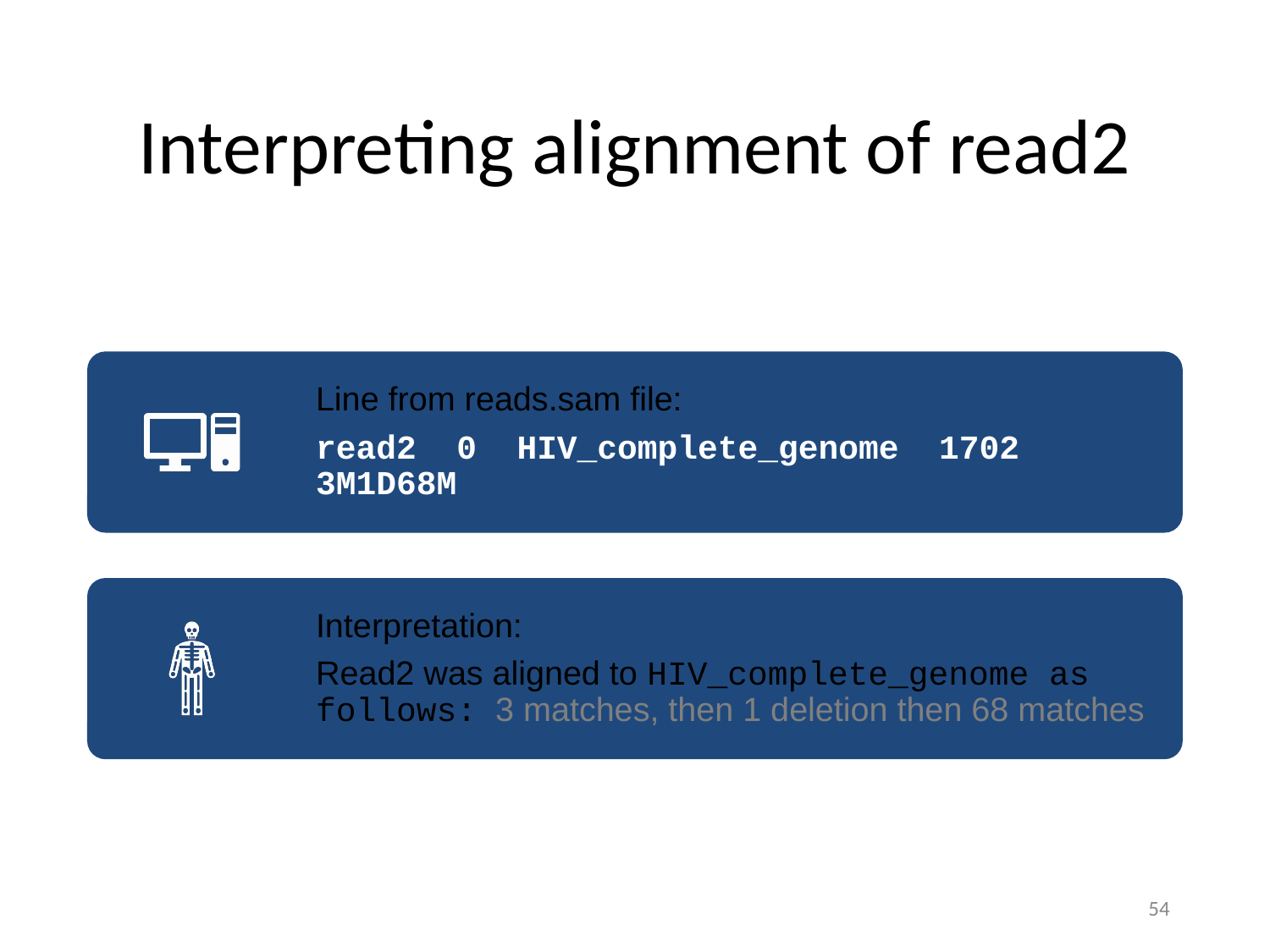

# Interpreting alignment of read2
Line from reads.sam file:
read2  0  HIV_complete_genome  1702  3M1D68M
Interpretation:
Read2 was aligned to HIV_complete_genome as follows:  3 matches, then 1 deletion then 68 matches
54